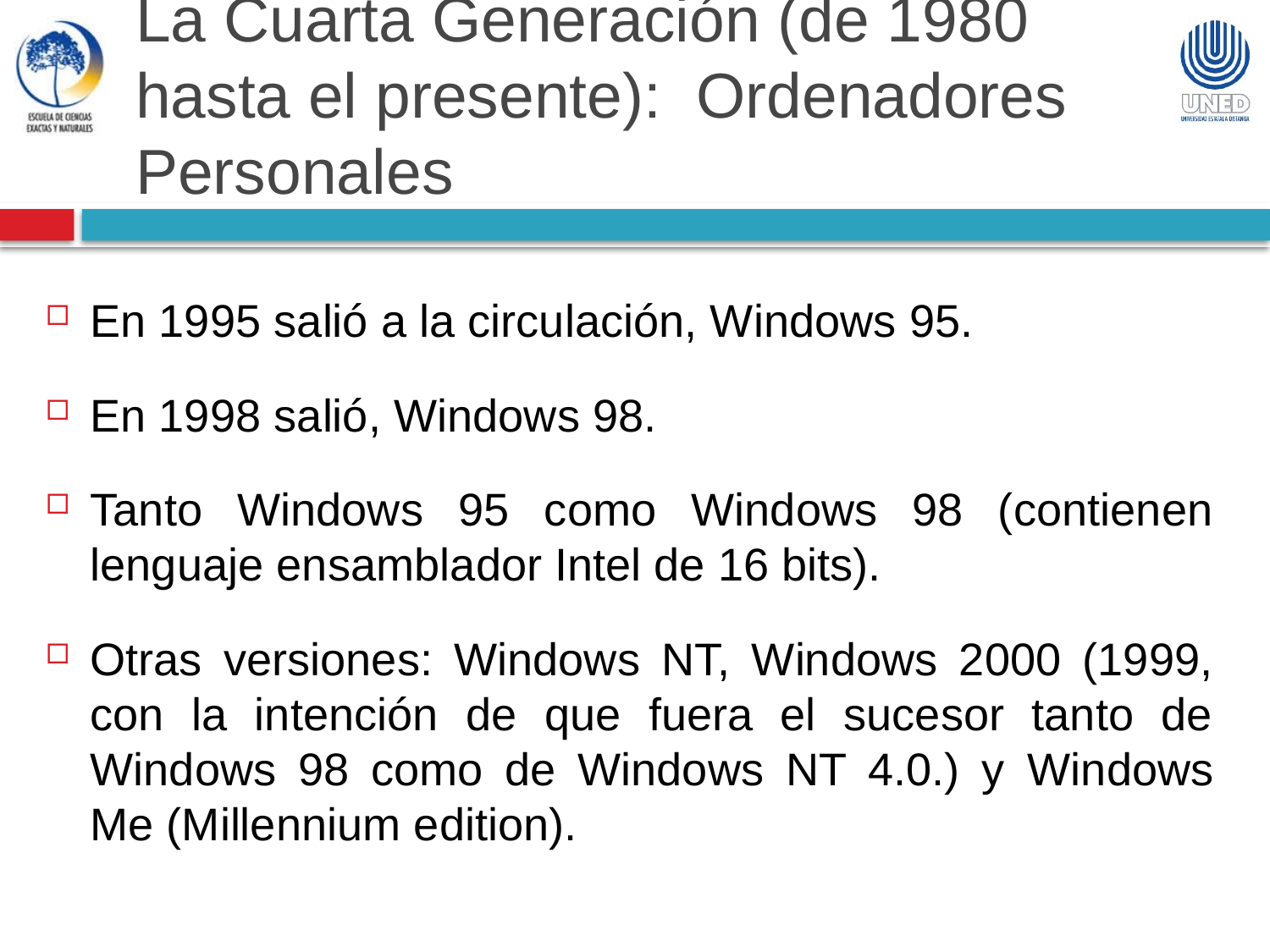

La Cuarta Generación (de 1980 hasta el presente):  Ordenadores Personales
En 1995 salió a la circulación, Windows 95.

En 1998 salió, Windows 98.

Tanto Windows 95 como Windows 98 (contienen lenguaje ensamblador Intel de 16 bits).

Otras versiones: Windows NT, Windows 2000 (1999, con la intención de que fuera el sucesor tanto de Windows 98 como de Windows NT 4.0.) y Windows Me (Millennium edition).